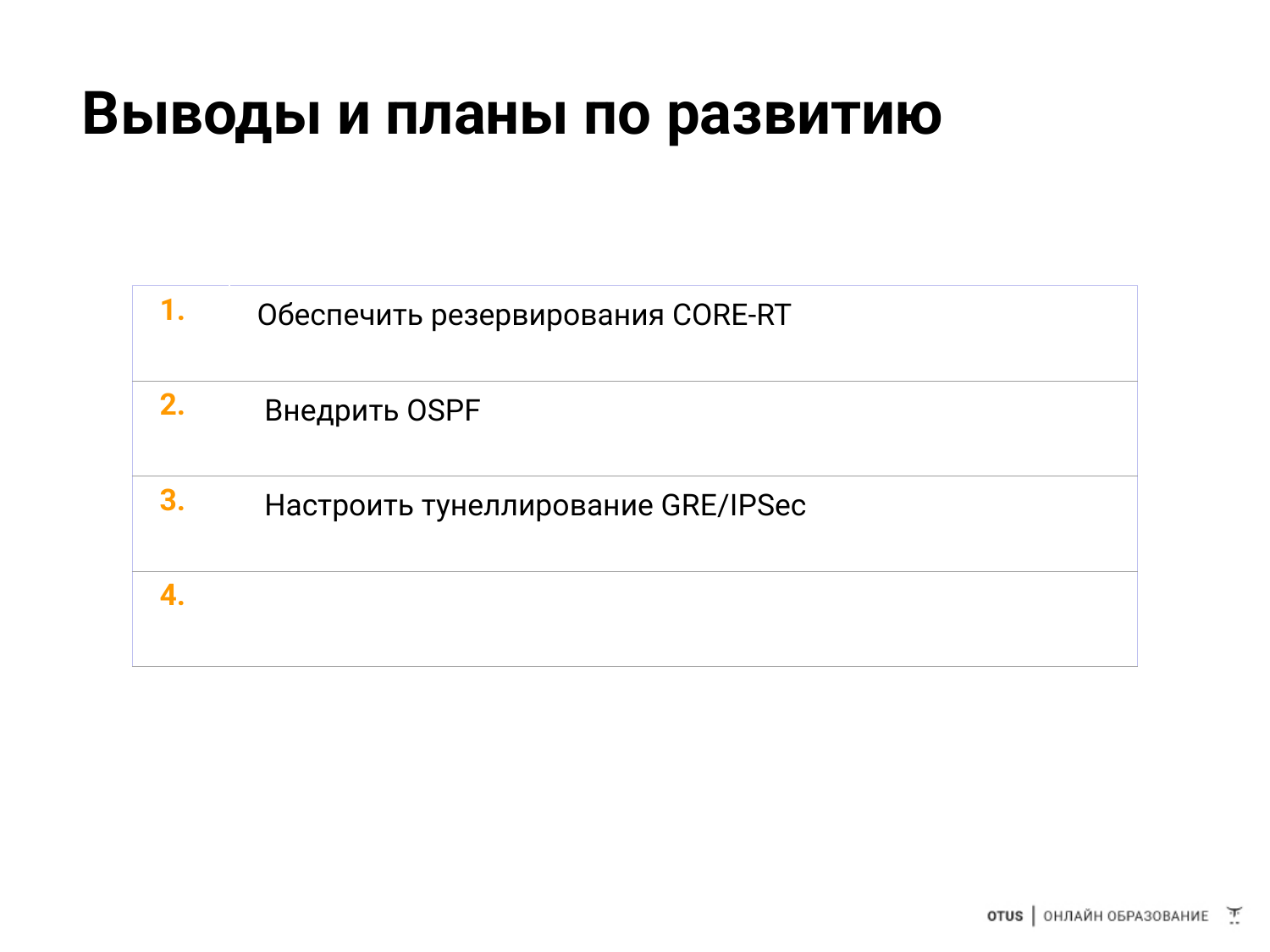

Выводы и планы по развитию
| 1. | Обеспечить резервирования CORE-RT |
| --- | --- |
| 2. | Внедрить OSPF |
| 3. | Настроить тунеллирование GRE/IPSec |
| 4. |  |